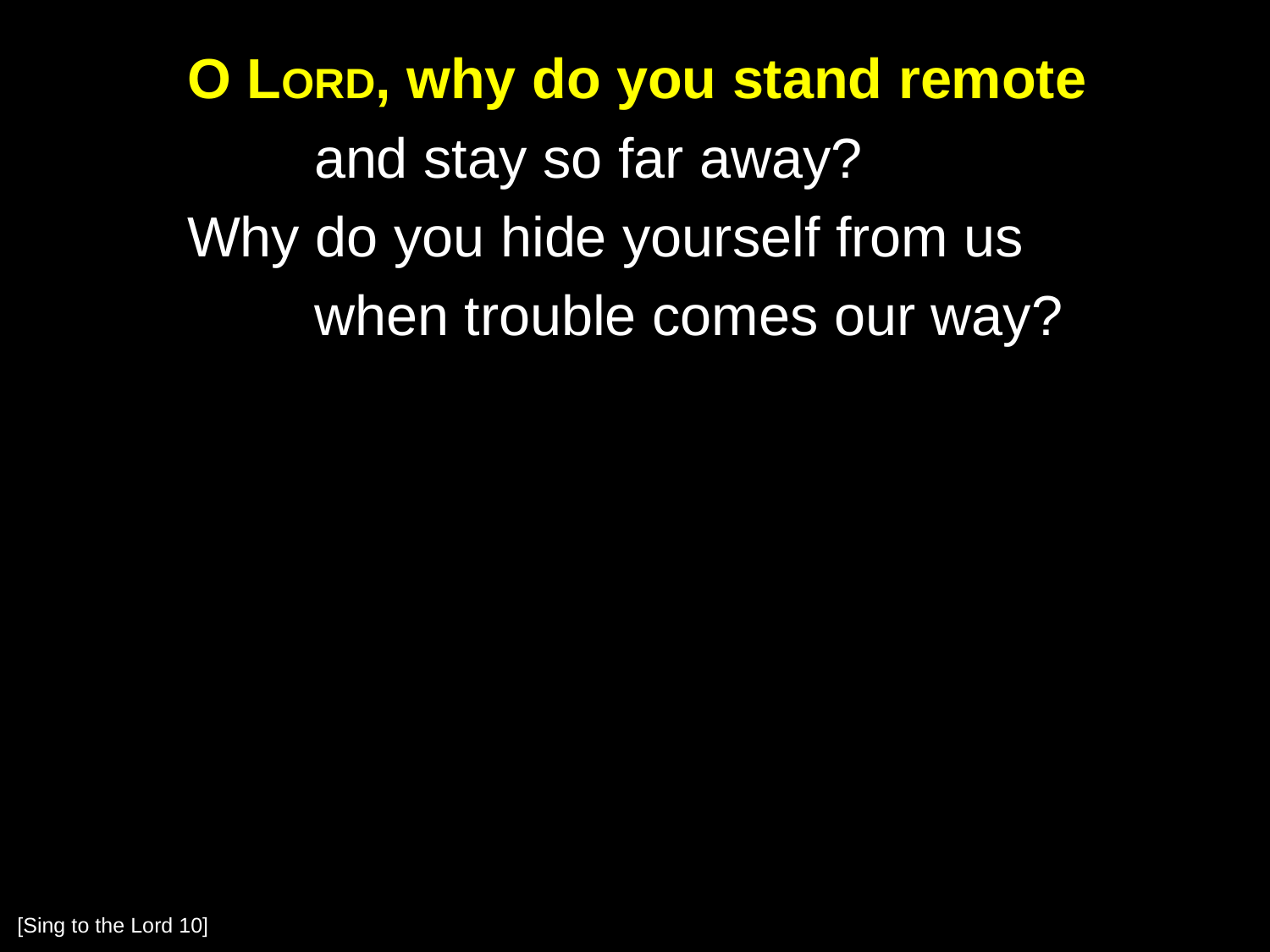

O LORD, why do you stand remote
		and stay so far away?
	Why do you hide yourself from us
		when trouble comes our way?
[Sing to the Lord 10]